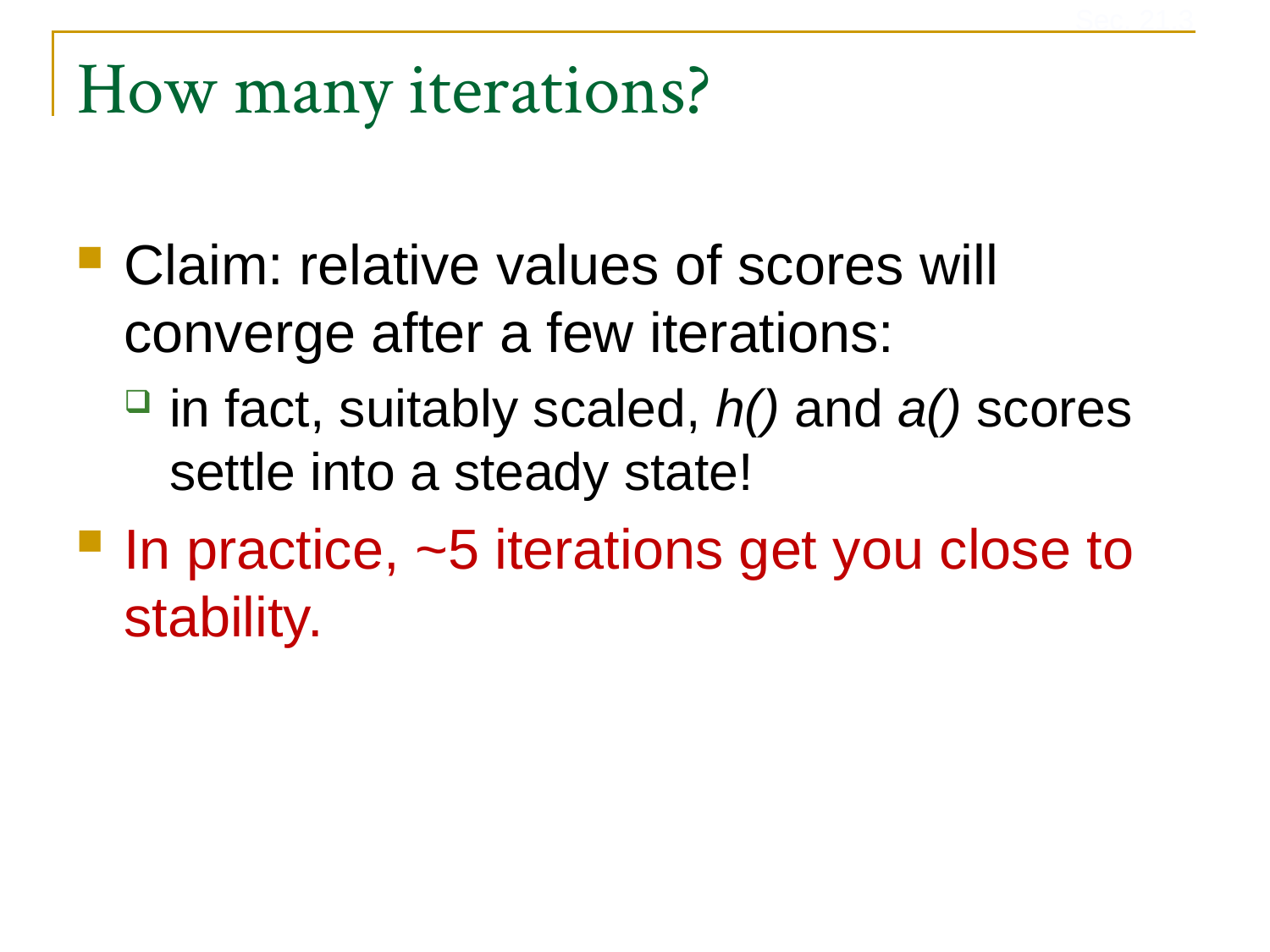

How many iterations?
Sec. 21.3
Claim: relative values of scores will converge after a few iterations:
in fact, suitably scaled, h() and a() scores settle into a steady state!
In practice, ~5 iterations get you close to stability.